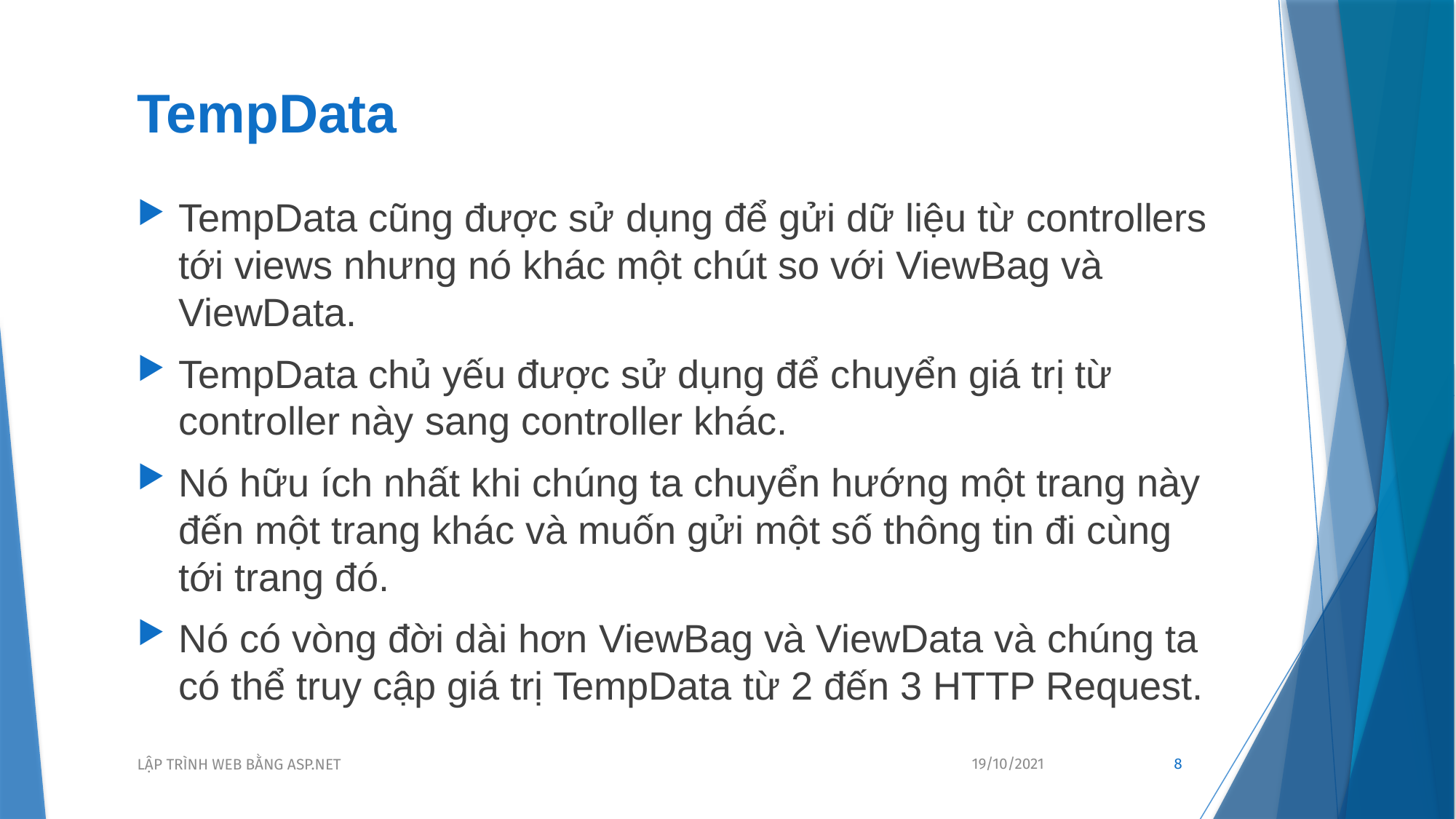

# TempData
TempData cũng được sử dụng để gửi dữ liệu từ controllers tới views nhưng nó khác một chút so với ViewBag và ViewData.
TempData chủ yếu được sử dụng để chuyển giá trị từ controller này sang controller khác.
Nó hữu ích nhất khi chúng ta chuyển hướng một trang này đến một trang khác và muốn gửi một số thông tin đi cùng tới trang đó.
Nó có vòng đời dài hơn ViewBag và ViewData và chúng ta có thể truy cập giá trị TempData từ 2 đến 3 HTTP Request.
19/10/2021
8
LẬP TRÌNH WEB BẰNG ASP.NET